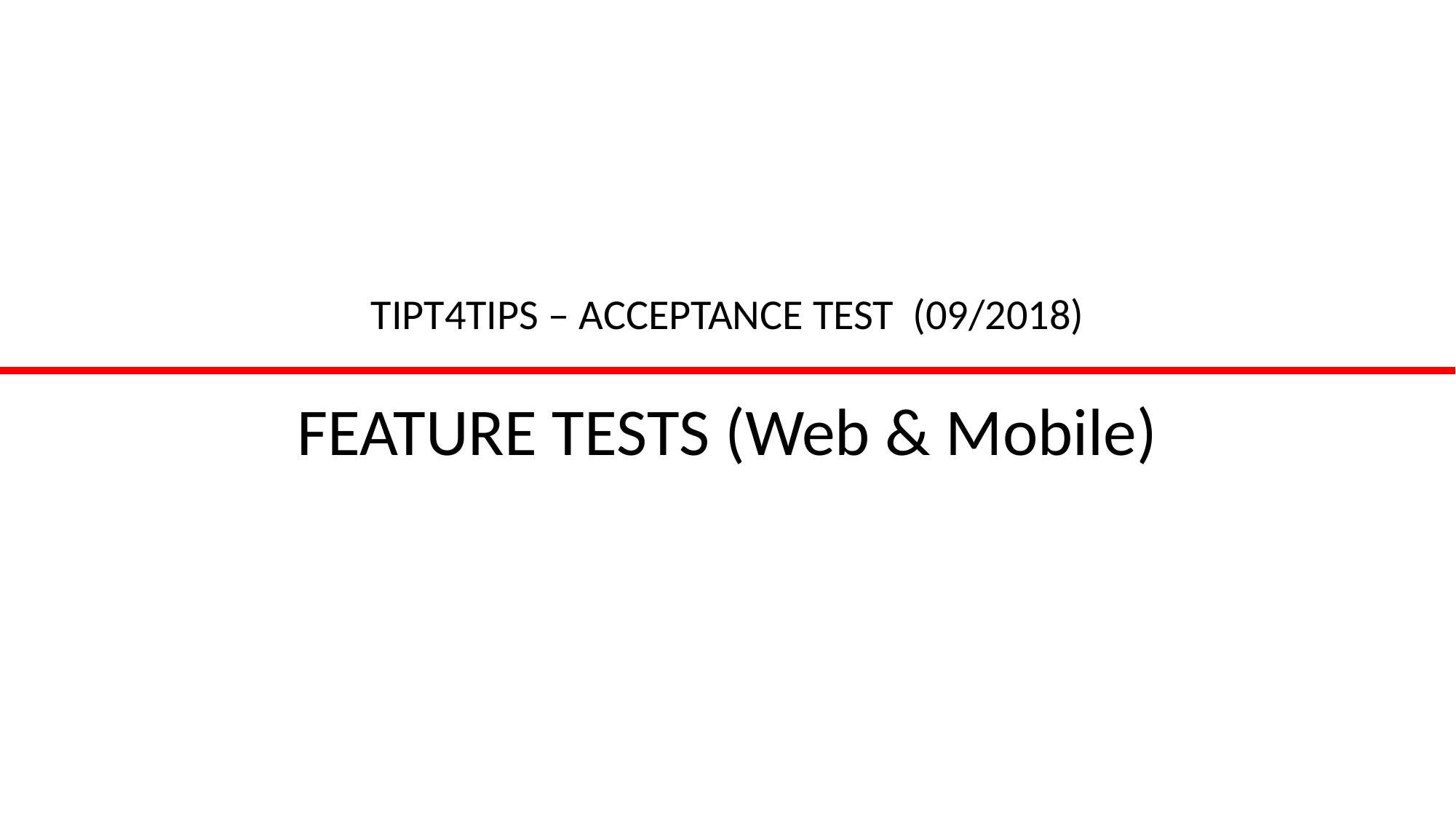

TIPT4TIPS – ACCEPTANCE TEST  (09/2018)

FEATURE TESTS (Web & Mobile)